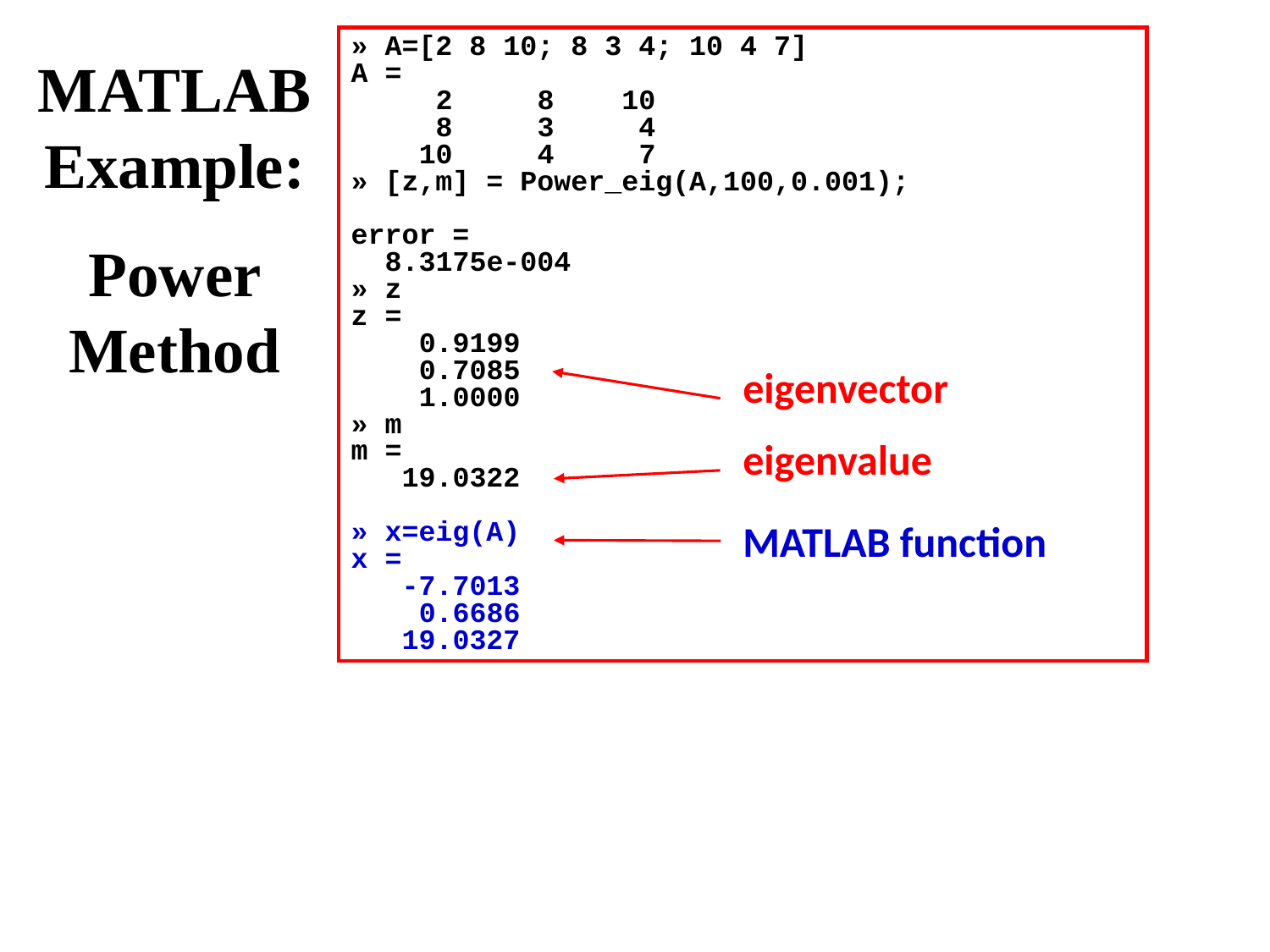

» A=[2 8 10; 8 3 4; 10 4 7]
A =
     2     8    10
     8     3     4
    10     4     7
» [z,m] = Power_eig(A,100,0.001);

error =
  8.3175e-004
» z
z =
    0.9199
    0.7085
    1.0000
» m
m =
   19.0322

» x=eig(A)
x =
   -7.7013
    0.6686
   19.0327
MATLAB Example:
Power Method
eigenvector
eigenvalue
MATLAB function